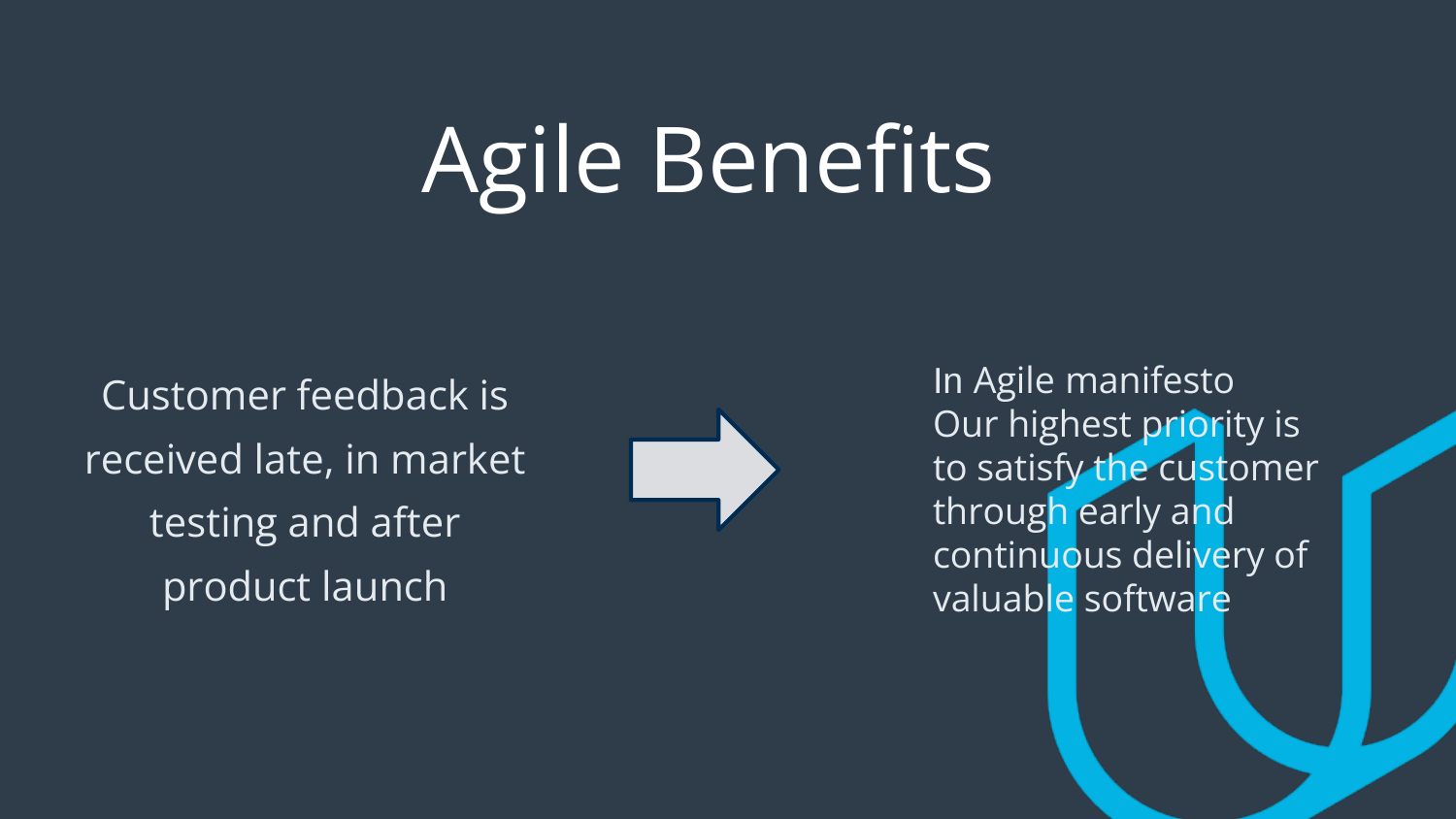

# Agile Benefits
Customer feedback is received late, in market testing and after product launch
In Agile manifesto
Our highest priority is to satisfy the customer through early and continuous delivery of valuable software